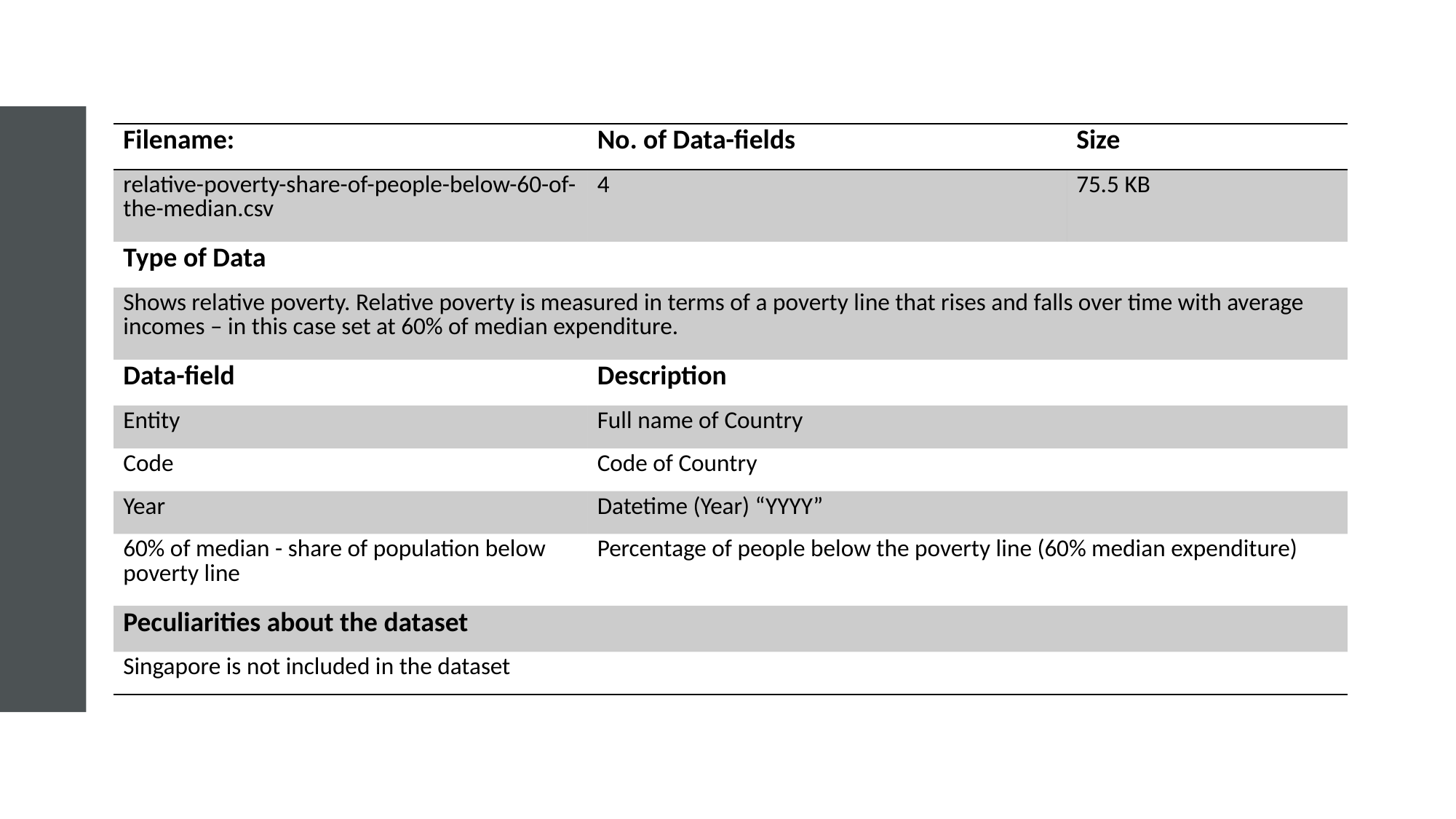

| Filename: | No. of Data-fields | Size |
| --- | --- | --- |
| relative-poverty-share-of-people-below-60-of-the-median.csv | 4 | 75.5 KB |
| Type of Data |  |  |
| Shows relative poverty. Relative poverty is measured in terms of a poverty line that rises and falls over time with average incomes – in this case set at 60% of median expenditure. |  |  |
| Data-field | Description |  |
| Entity | Full name of Country |  |
| Code | Code of Country |  |
| Year | Datetime (Year) “YYYY” |  |
| 60% of median - share of population below poverty line | Percentage of people below the poverty line (60% median expenditure) |  |
| Peculiarities about the dataset |  |  |
| Singapore is not included in the dataset |  |  |